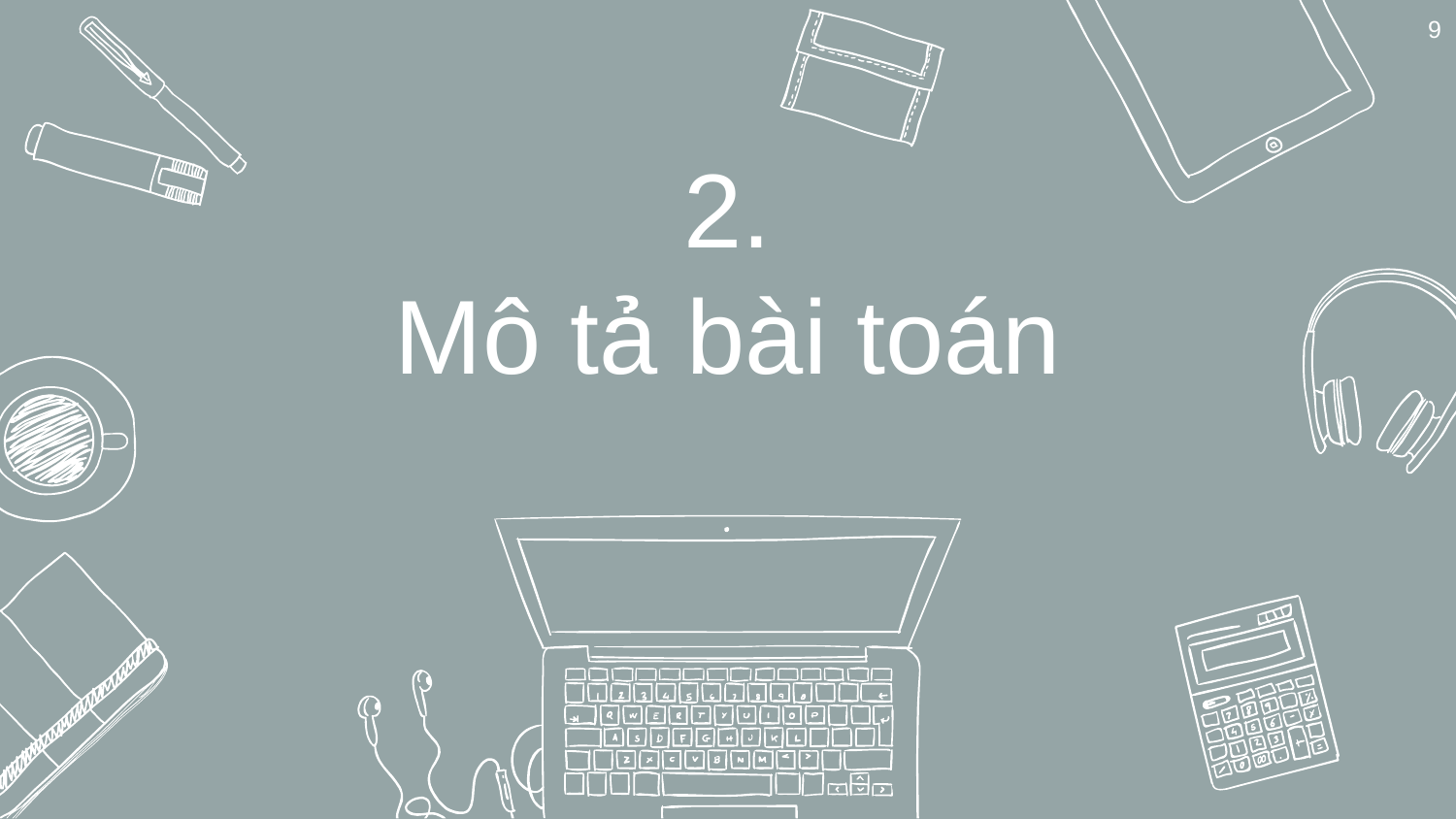

9
# 2.
Mô tả bài toán